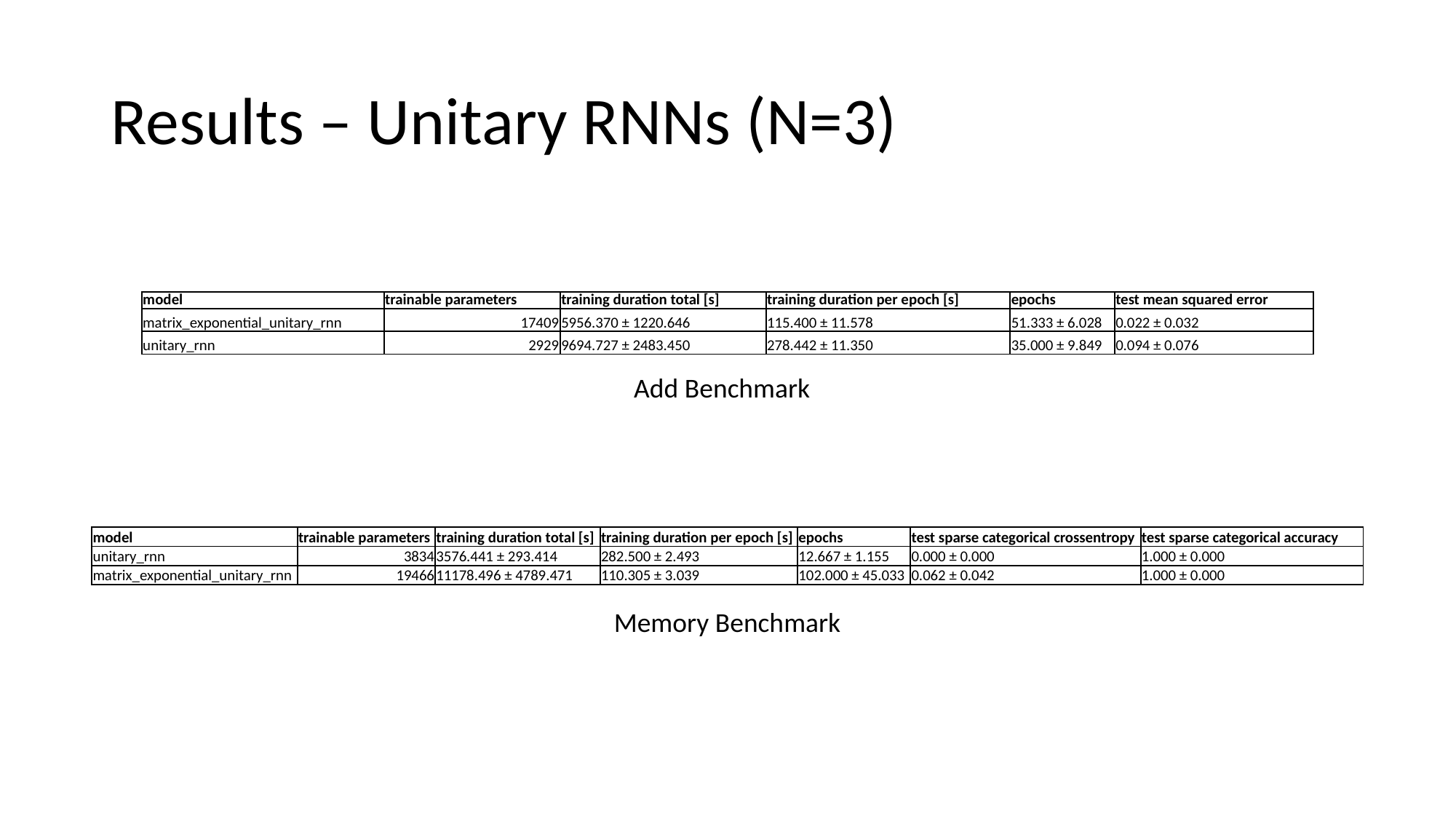

# Results – Unitary RNNs (N=3)
| model | trainable parameters | training duration total [s] | training duration per epoch [s] | epochs | test mean squared error |
| --- | --- | --- | --- | --- | --- |
| matrix\_exponential\_unitary\_rnn | 17409 | 5956.370 ± 1220.646 | 115.400 ± 11.578 | 51.333 ± 6.028 | 0.022 ± 0.032 |
| unitary\_rnn | 2929 | 9694.727 ± 2483.450 | 278.442 ± 11.350 | 35.000 ± 9.849 | 0.094 ± 0.076 |
Add Benchmark
| model | trainable parameters | training duration total [s] | training duration per epoch [s] | epochs | test sparse categorical crossentropy | test sparse categorical accuracy |
| --- | --- | --- | --- | --- | --- | --- |
| unitary\_rnn | 3834 | 3576.441 ± 293.414 | 282.500 ± 2.493 | 12.667 ± 1.155 | 0.000 ± 0.000 | 1.000 ± 0.000 |
| matrix\_exponential\_unitary\_rnn | 19466 | 11178.496 ± 4789.471 | 110.305 ± 3.039 | 102.000 ± 45.033 | 0.062 ± 0.042 | 1.000 ± 0.000 |
Memory Benchmark